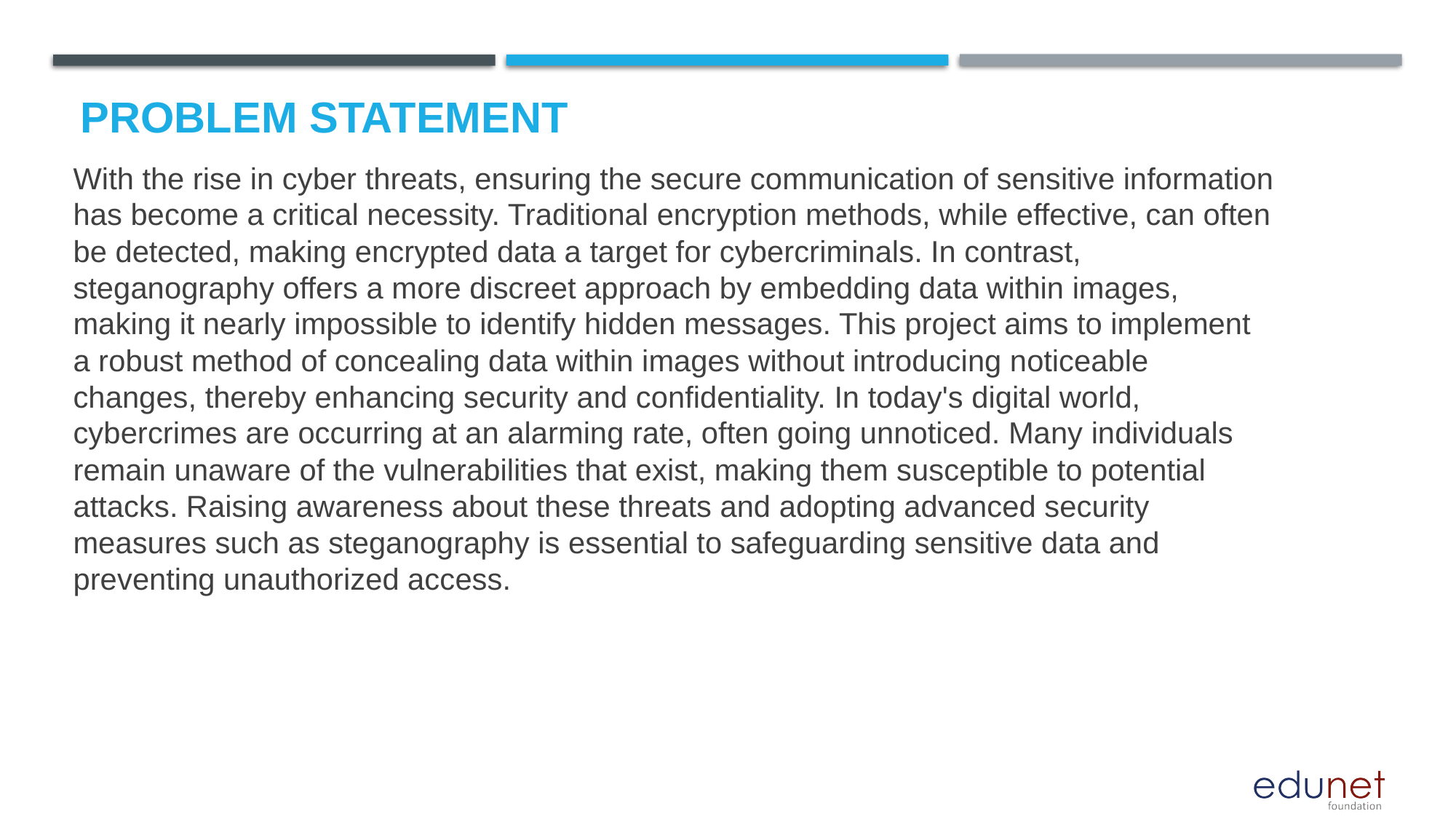

# Problem Statement
With the rise in cyber threats, ensuring the secure communication of sensitive information has become a critical necessity. Traditional encryption methods, while effective, can often be detected, making encrypted data a target for cybercriminals. In contrast, steganography offers a more discreet approach by embedding data within images, making it nearly impossible to identify hidden messages. This project aims to implement a robust method of concealing data within images without introducing noticeable changes, thereby enhancing security and confidentiality. In today's digital world, cybercrimes are occurring at an alarming rate, often going unnoticed. Many individuals remain unaware of the vulnerabilities that exist, making them susceptible to potential attacks. Raising awareness about these threats and adopting advanced security measures such as steganography is essential to safeguarding sensitive data and preventing unauthorized access.